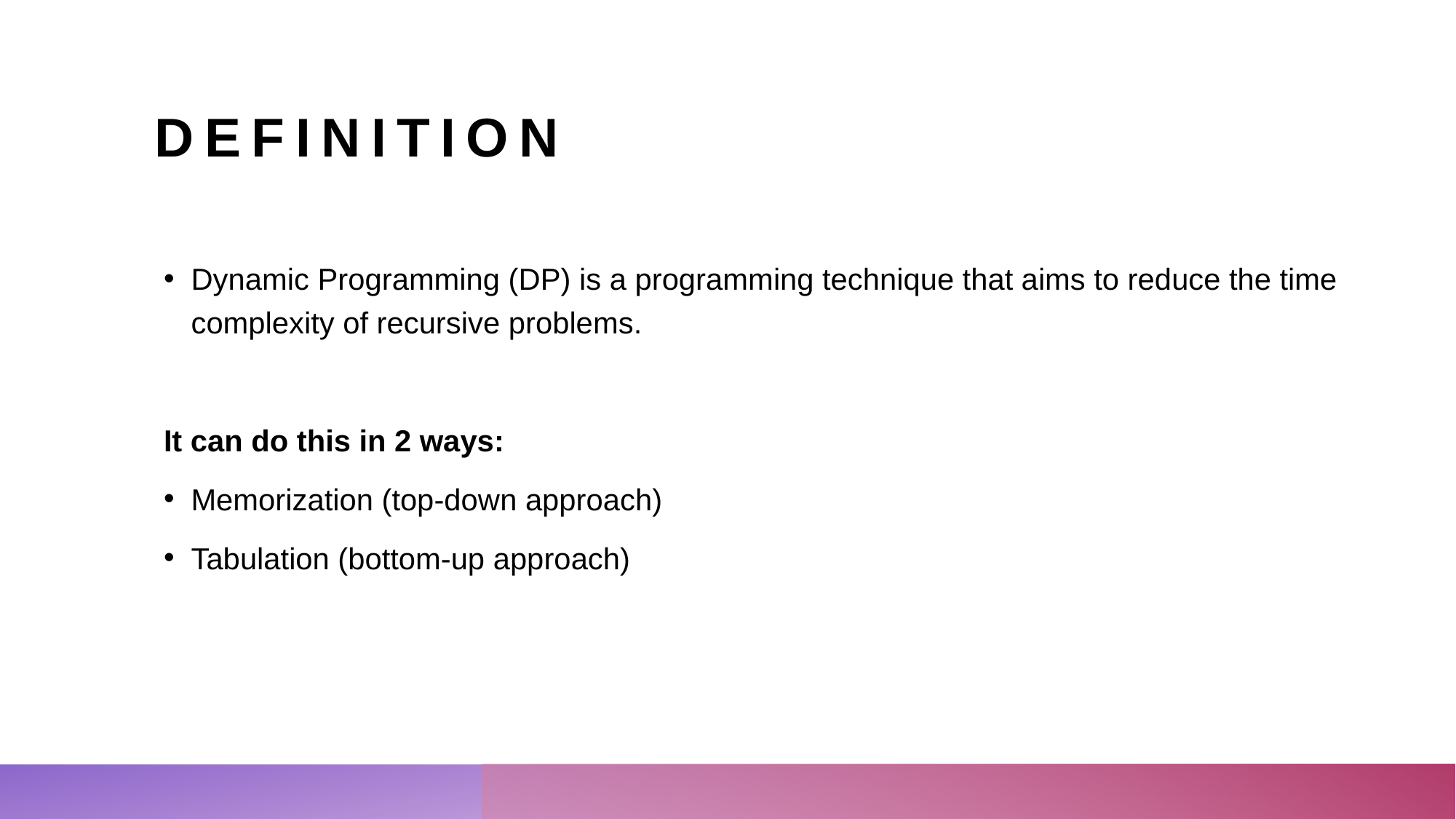

# Definition
Dynamic Programming (DP) is a programming technique that aims to reduce the time complexity of recursive problems.

It can do this in 2 ways:
Memorization (top-down approach)
Tabulation (bottom-up approach)